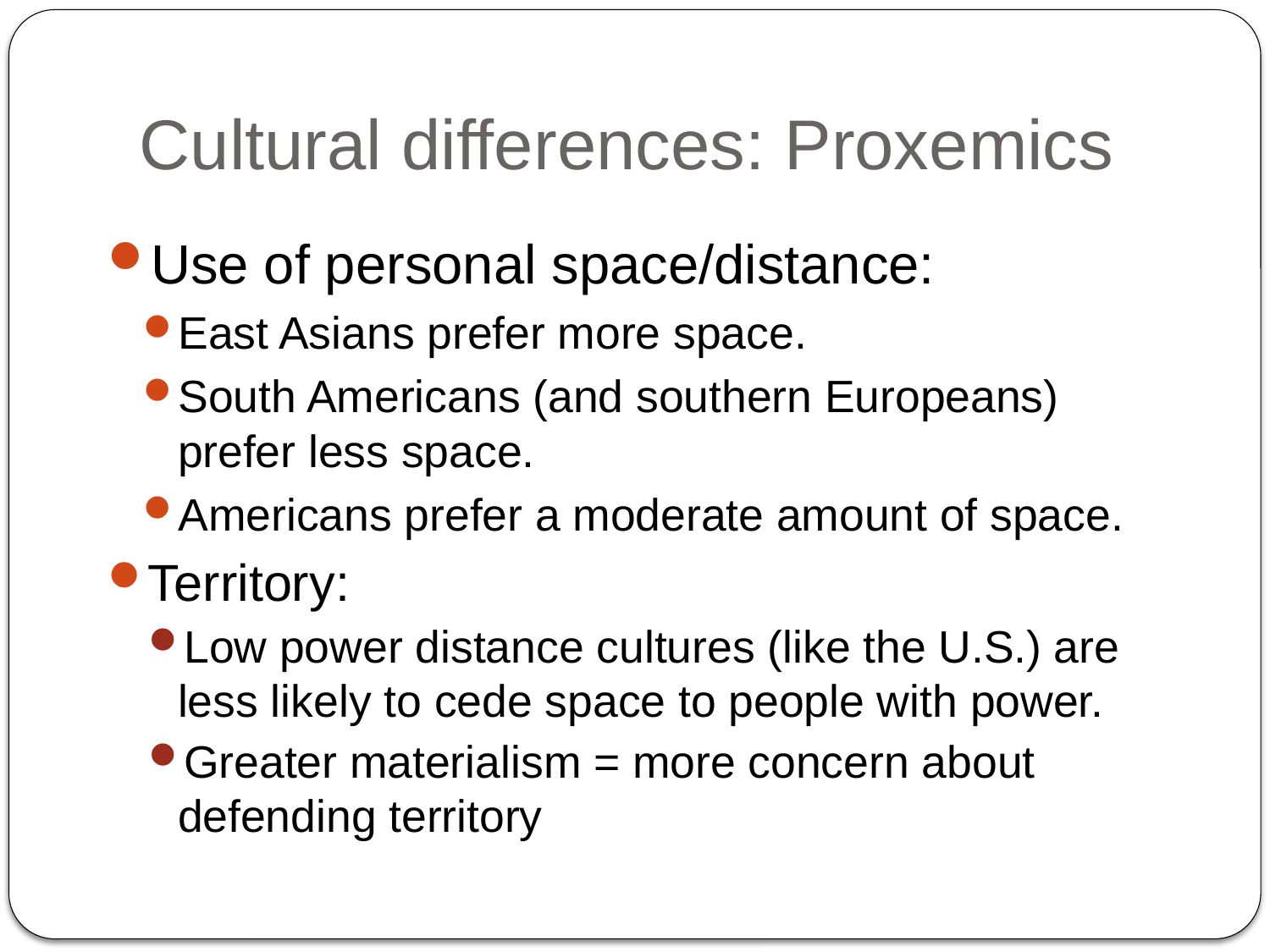

# Cultural differences: Proxemics
Use of personal space/distance:
East Asians prefer more space.
South Americans (and southern Europeans) prefer less space.
Americans prefer a moderate amount of space.
Territory:
Low power distance cultures (like the U.S.) are less likely to cede space to people with power.
Greater materialism = more concern about defending territory